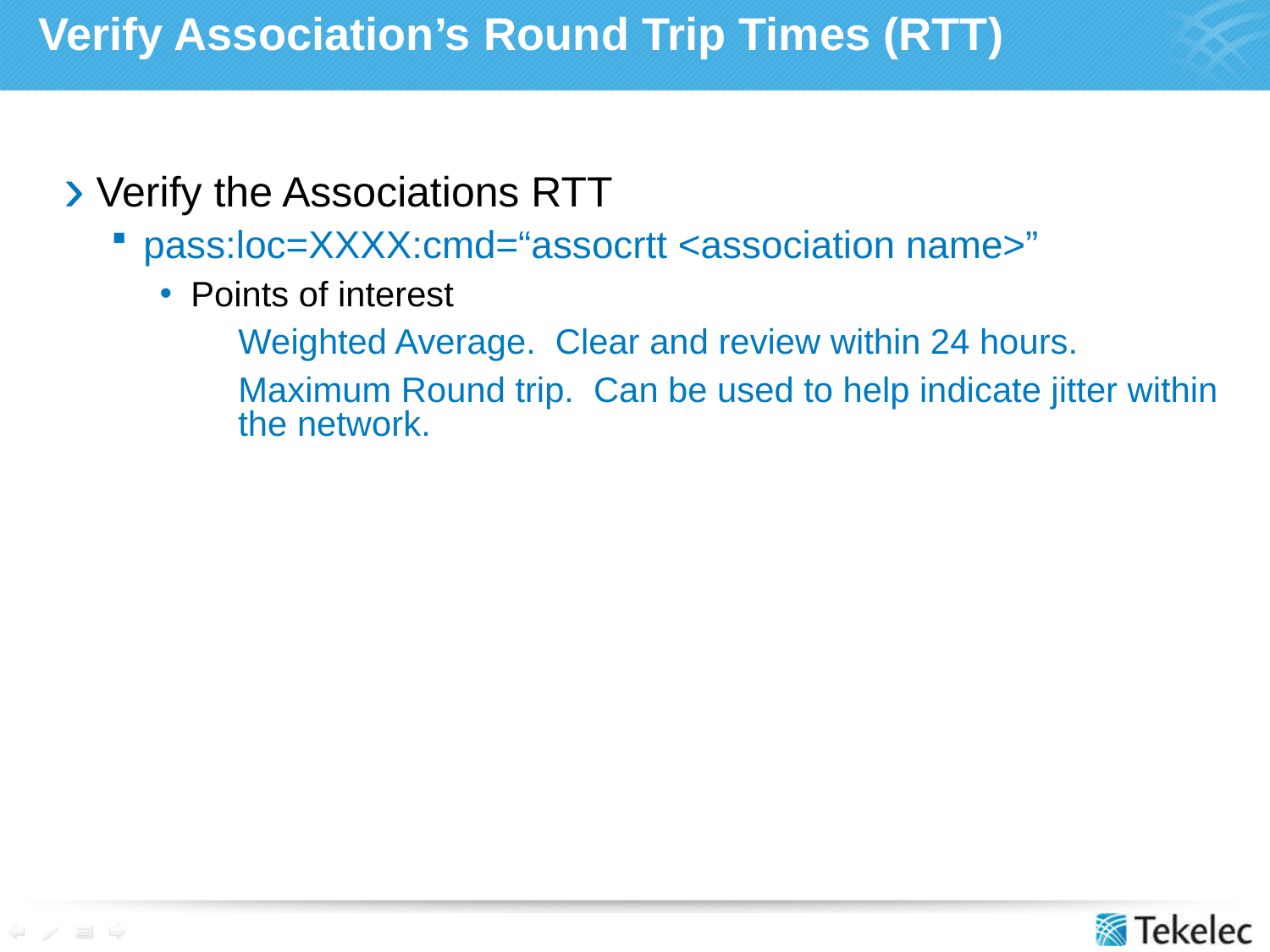

Verify Association’s Round Trip Times (RTT)
Verify the Associations RTT
pass:loc=XXXX:cmd=“assocrtt <association name>”
Points of interest
Weighted Average.  Clear and review within 24 hours.
Maximum Round trip.  Can be used to help indicate jitter within the network.